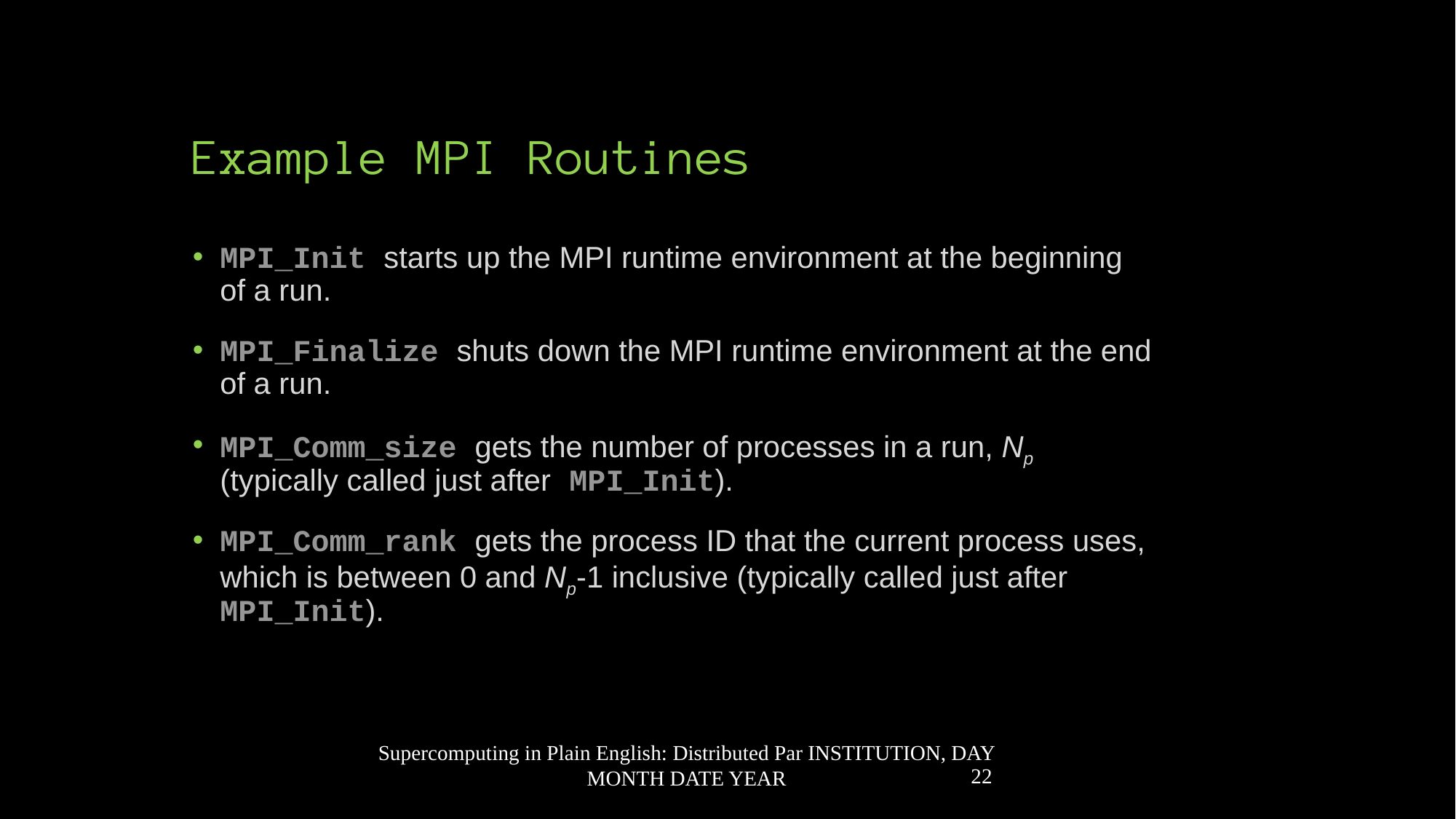

# Example MPI Routines
MPI_Init starts up the MPI runtime environment at the beginning of a run.
MPI_Finalize shuts down the MPI runtime environment at the end of a run.
MPI_Comm_size gets the number of processes in a run, Np (typically called just after MPI_Init).
MPI_Comm_rank gets the process ID that the current process uses, which is between 0 and Np-1 inclusive (typically called just after MPI_Init).
Supercomputing in Plain English: Distributed Par INSTITUTION, DAY MONTH DATE YEAR
22